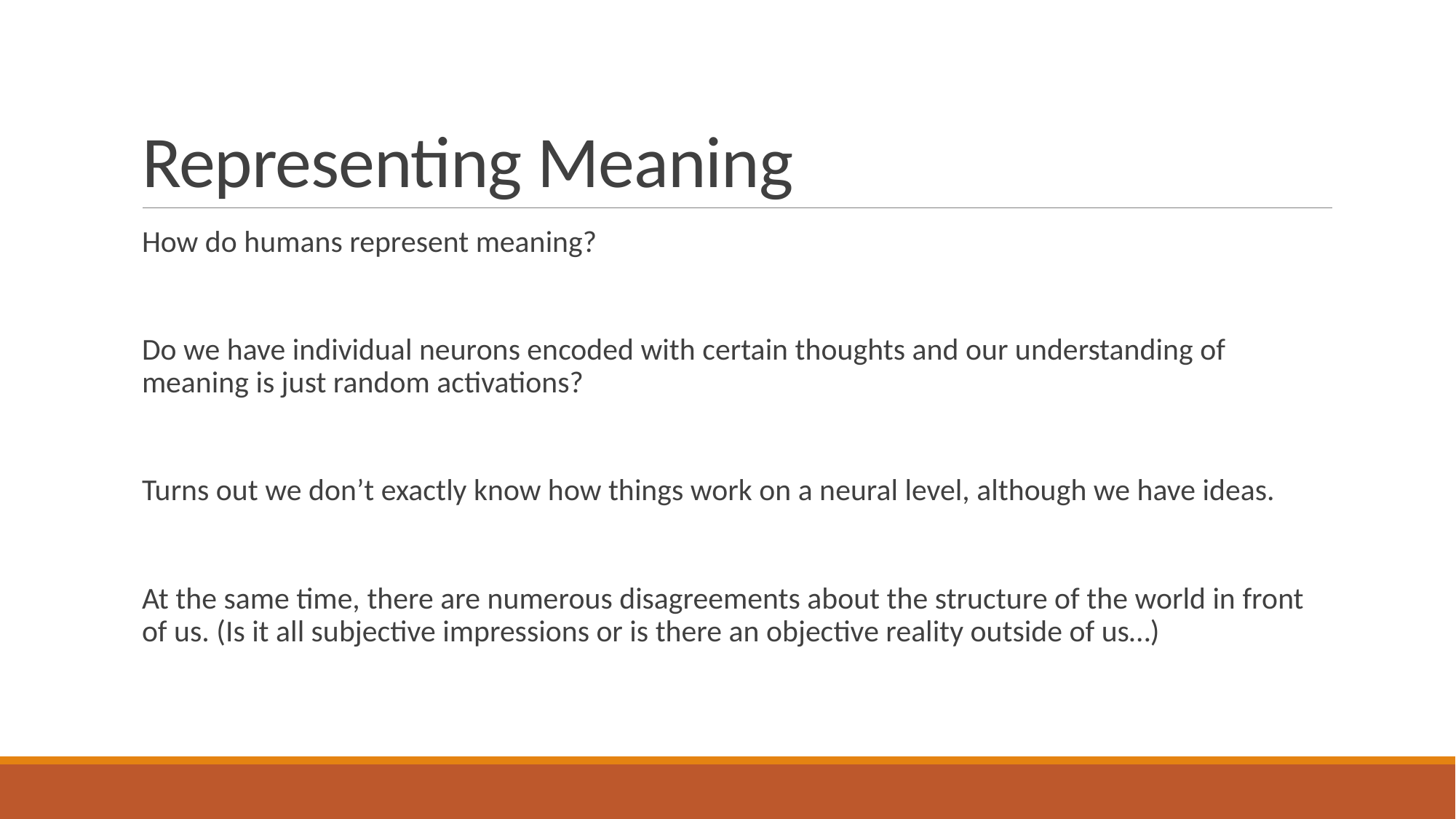

# Representing Meaning
How do humans represent meaning?

Do we have individual neurons encoded with certain thoughts and our understanding of meaning is just random activations?

Turns out we don’t exactly know how things work on a neural level, although we have ideas.

At the same time, there are numerous disagreements about the structure of the world in front of us. (Is it all subjective impressions or is there an objective reality outside of us…)